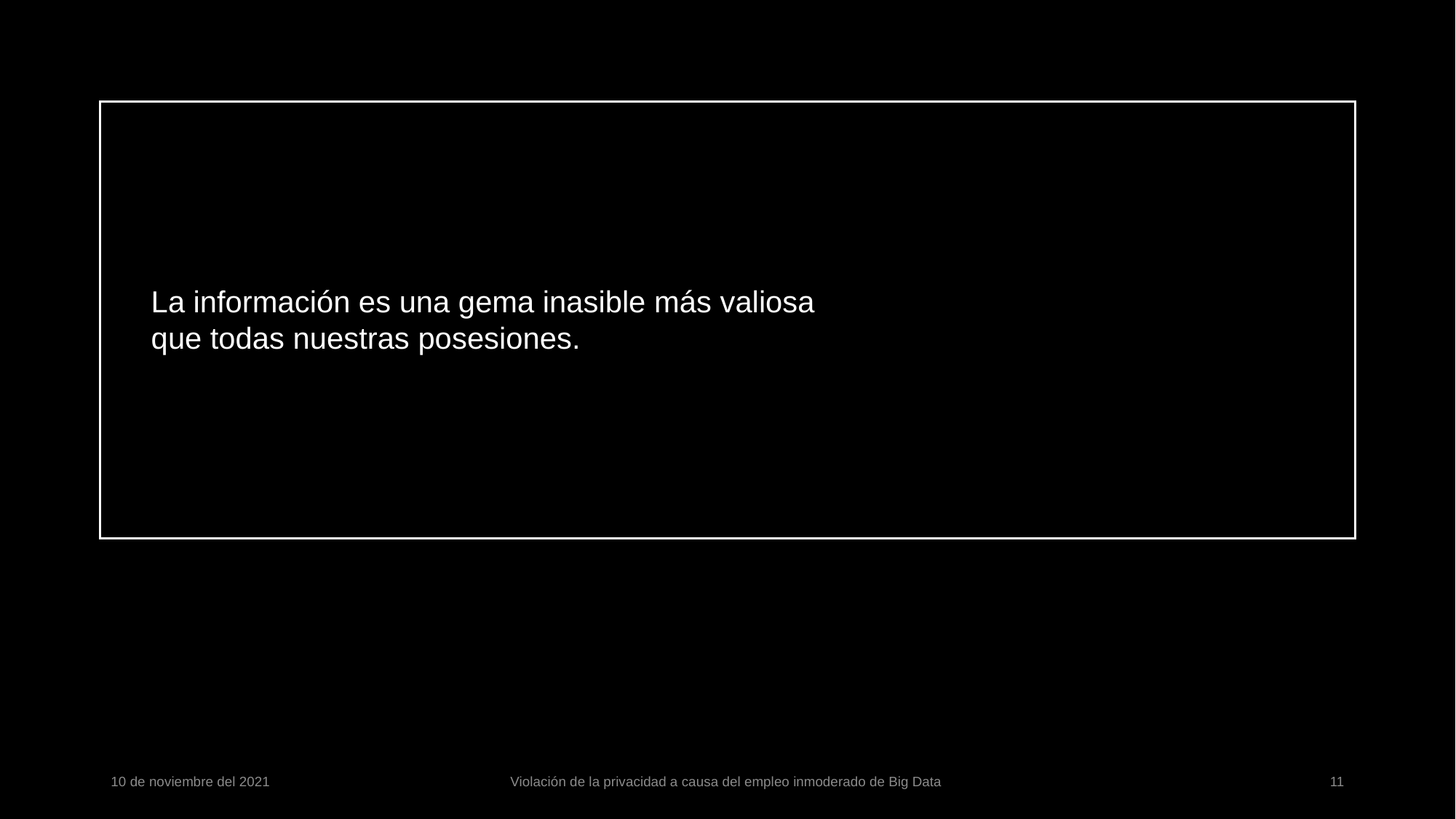

# conclusión
La información es una gema inasible más valiosa que todas nuestras posesiones.

10 de noviembre del 2021
Violación de la privacidad a causa del empleo inmoderado de Big Data
11